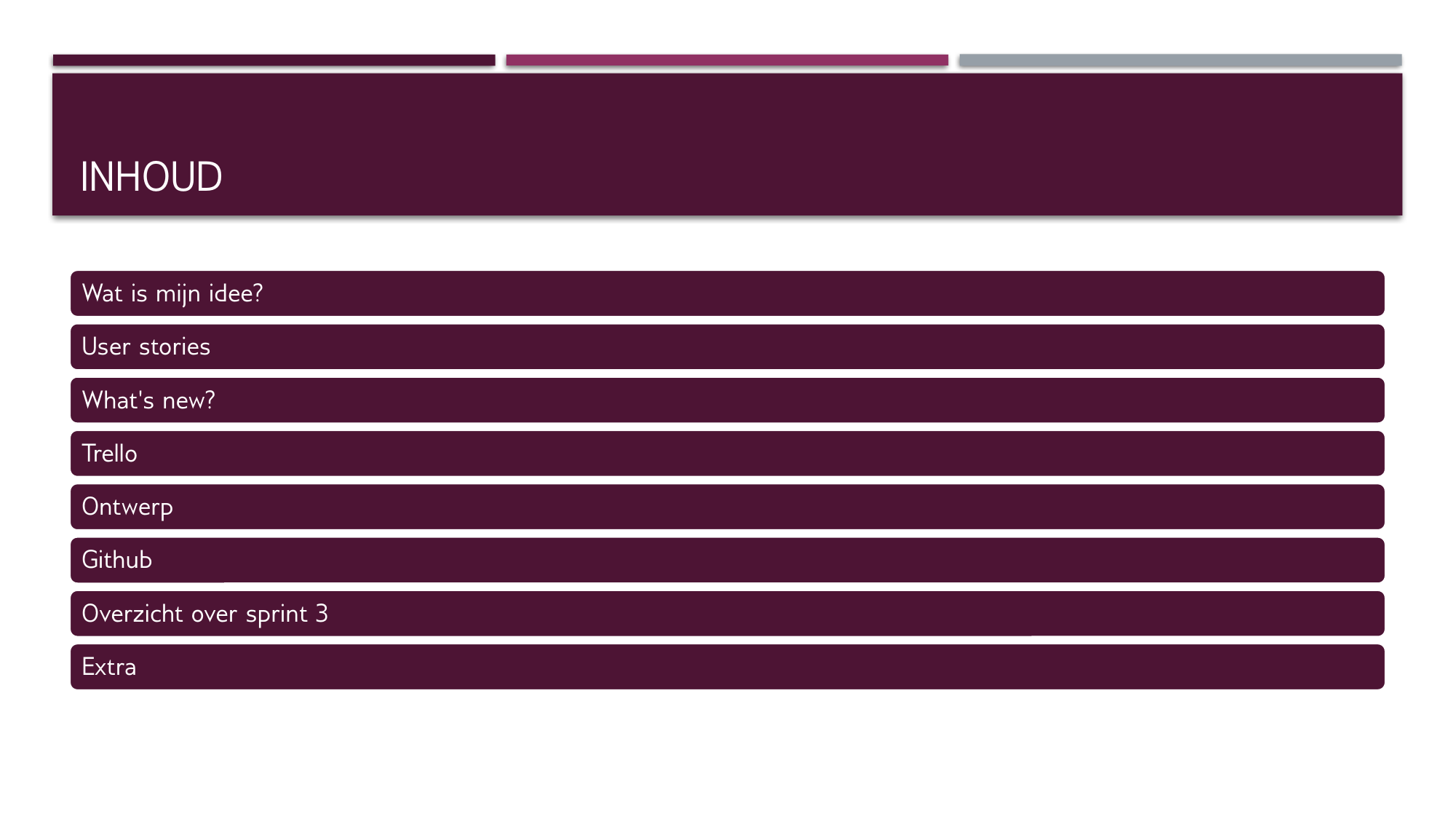

# Inhoud
Wat is mijn idee?
User stories
What's new?
Trello
Ontwerp
Github
Overzicht over sprint 3
Extra